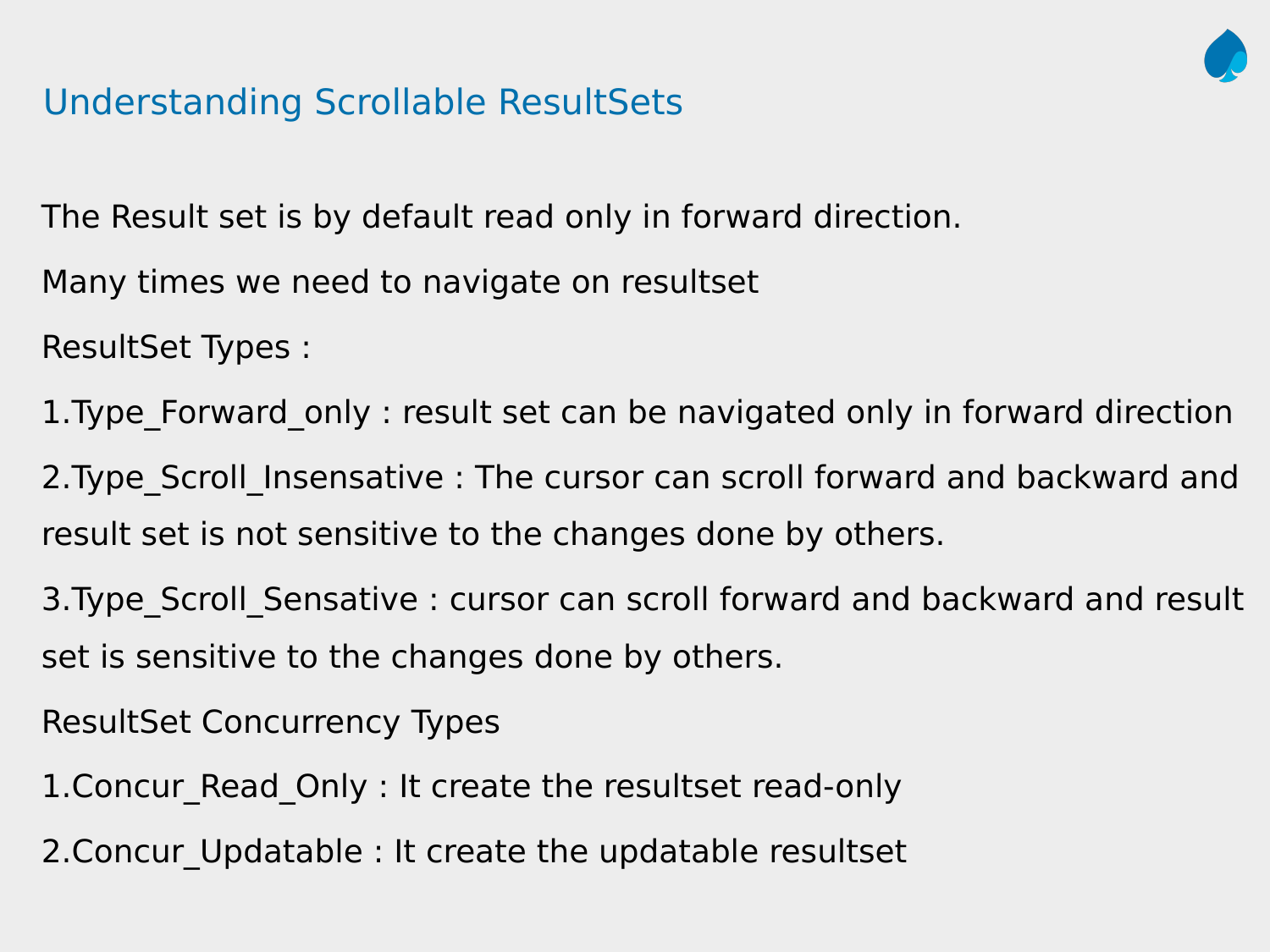

# Understanding Scrollable ResultSets
The Result set is by default read only in forward direction.
Many times we need to navigate on resultset
ResultSet Types :
1.Type_Forward_only : result set can be navigated only in forward direction
2.Type_Scroll_Insensative : The cursor can scroll forward and backward and result set is not sensitive to the changes done by others.
3.Type_Scroll_Sensative : cursor can scroll forward and backward and result set is sensitive to the changes done by others.
ResultSet Concurrency Types
1.Concur_Read_Only : It create the resultset read-only
2.Concur_Updatable : It create the updatable resultset